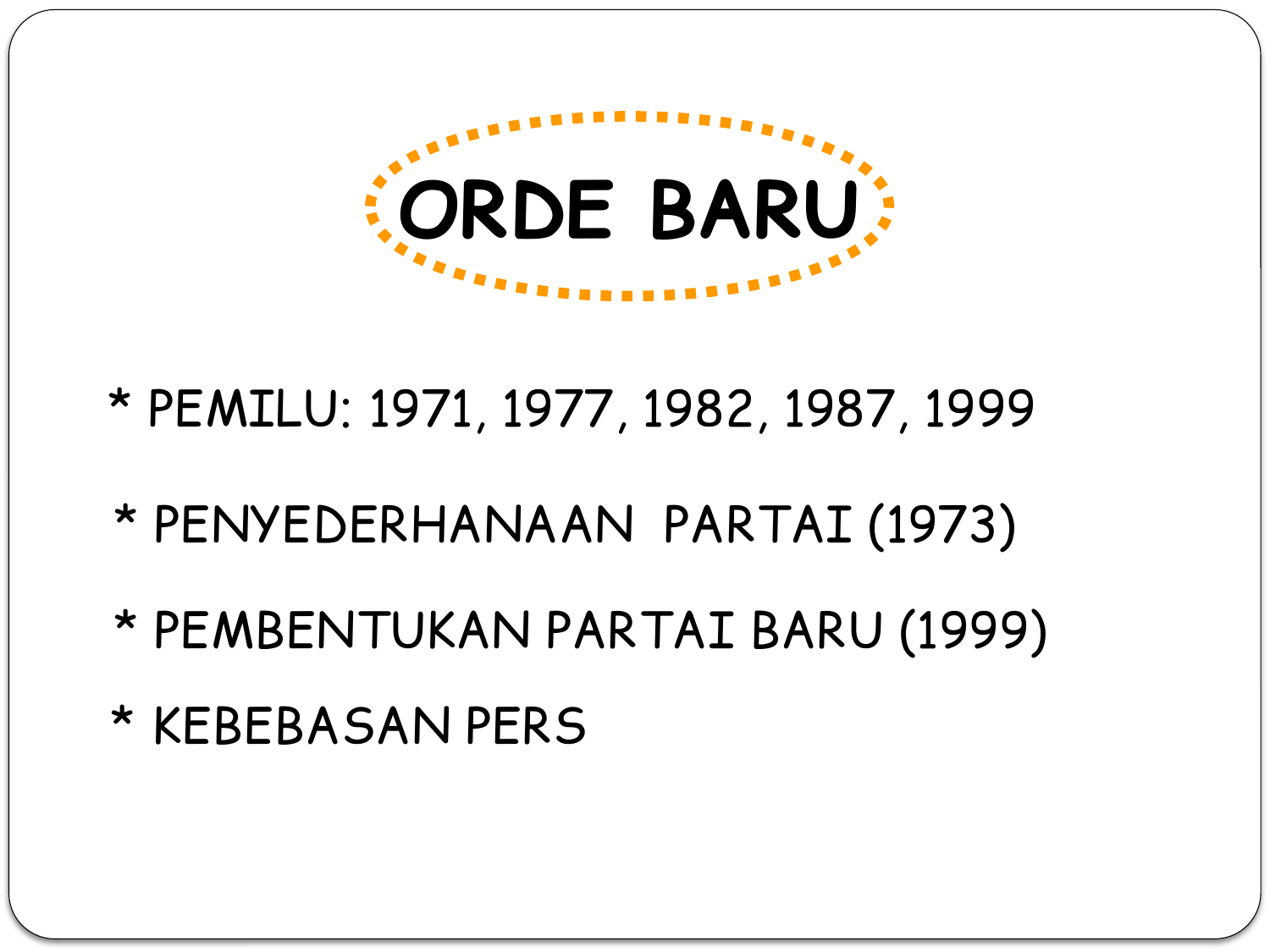

ORDE BARU
* PEMILU: 1971, 1977, 1982, 1987, 1999
* PENYEDERHANAAN  PARTAI (1973)
* PEMBENTUKAN PARTAI BARU (1999)
* KEBEBASAN PERS